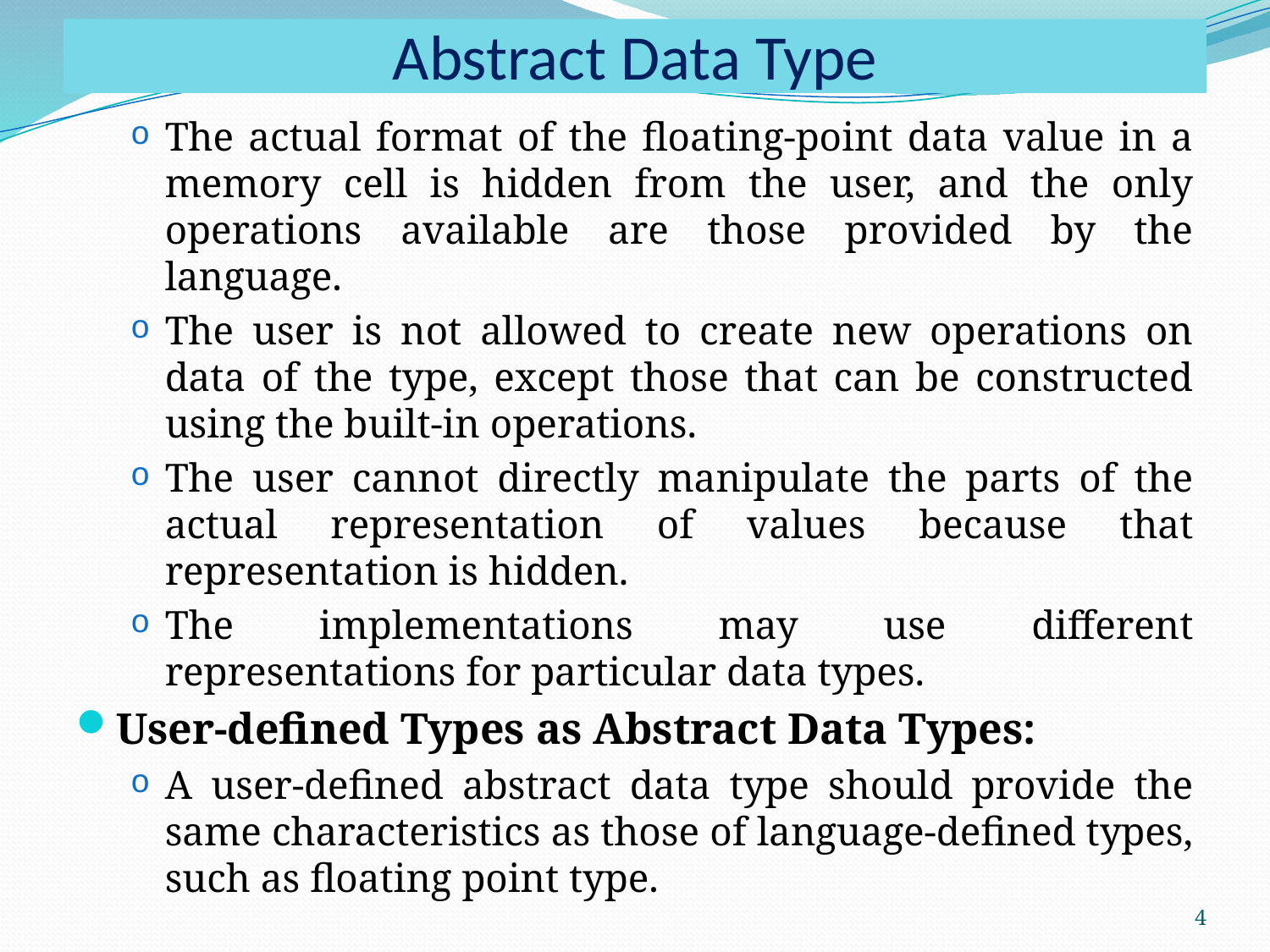

# Abstract Data Type
The actual format of the floating-point data value in a memory cell is hidden from the user, and the only operations available are those provided by the language.
The user is not allowed to create new operations on data of the type, except those that can be constructed using the built-in operations.
The user cannot directly manipulate the parts of the actual representation of values because that representation is hidden.
The implementations may use different representations for particular data types.
User-defined Types as Abstract Data Types:
A user-defined abstract data type should provide the same characteristics as those of language-defined types, such as floating point type.
4